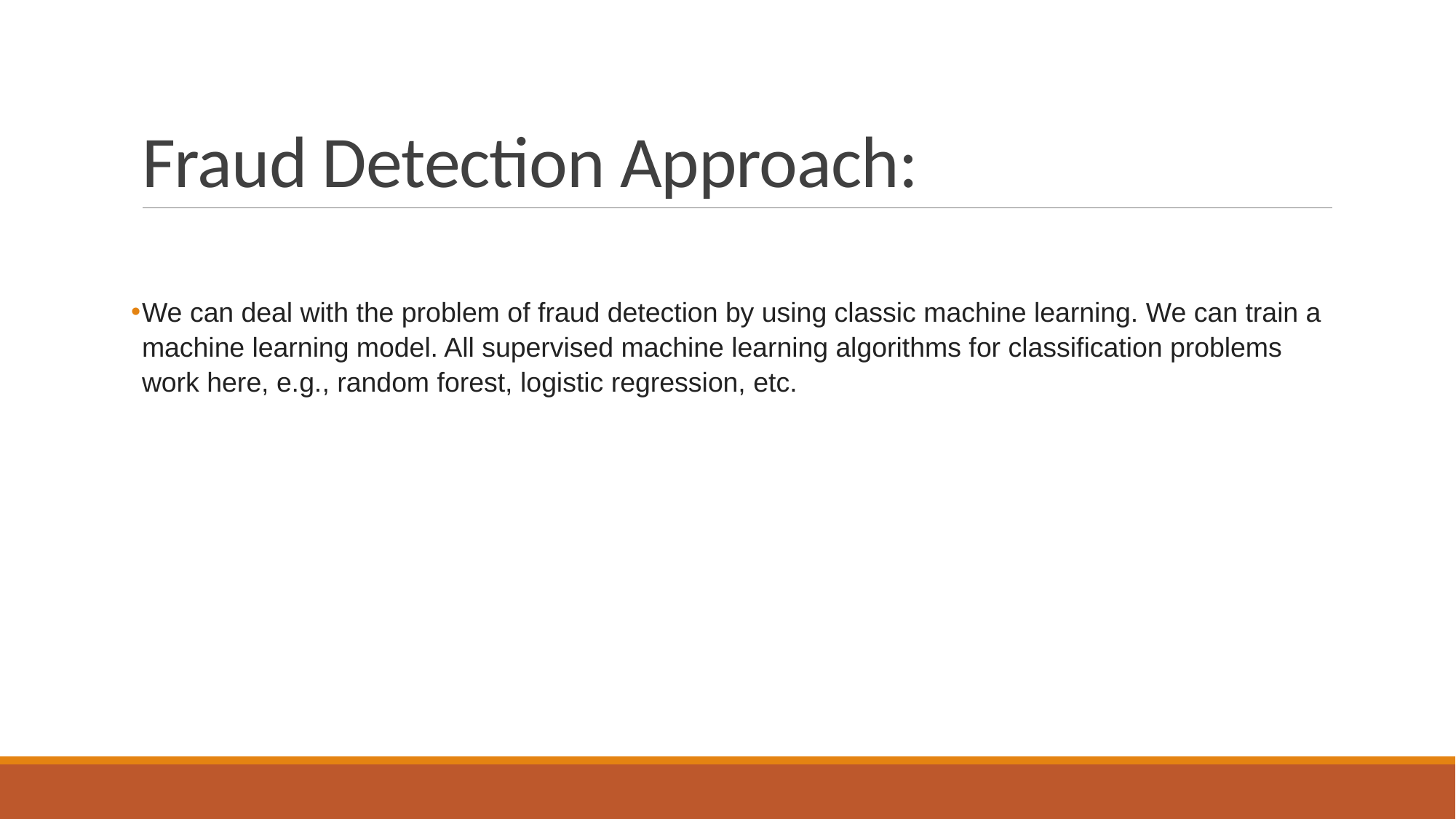

# Fraud Detection Approach:

We can deal with the problem of fraud detection by using classic machine learning. We can train a machine learning model. All supervised machine learning algorithms for classification problems work here, e.g., random forest, logistic regression, etc.